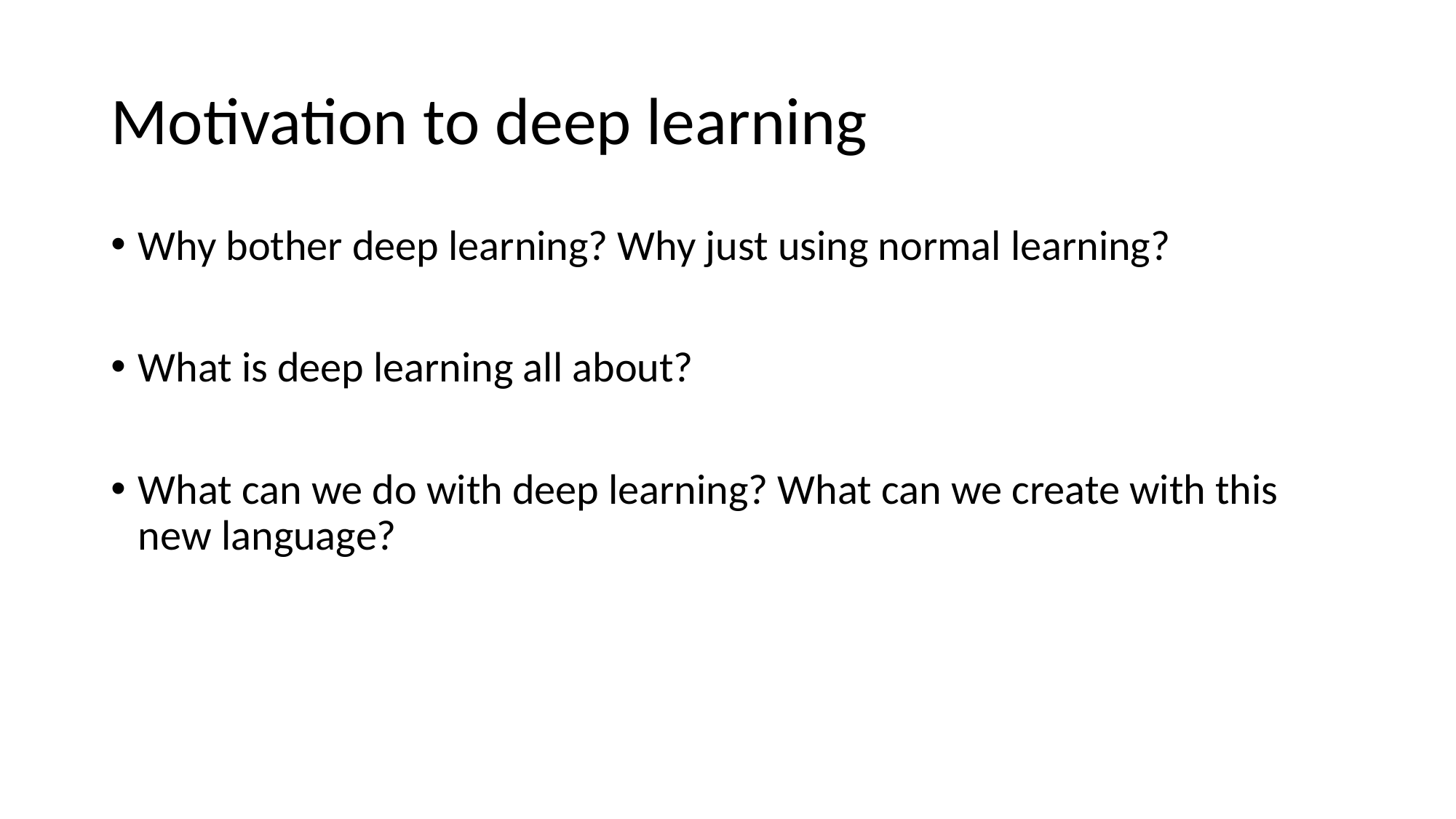

# Motivation to deep learning
Why bother deep learning? Why just using normal learning?

What is deep learning all about?

What can we do with deep learning? What can we create with this new language?